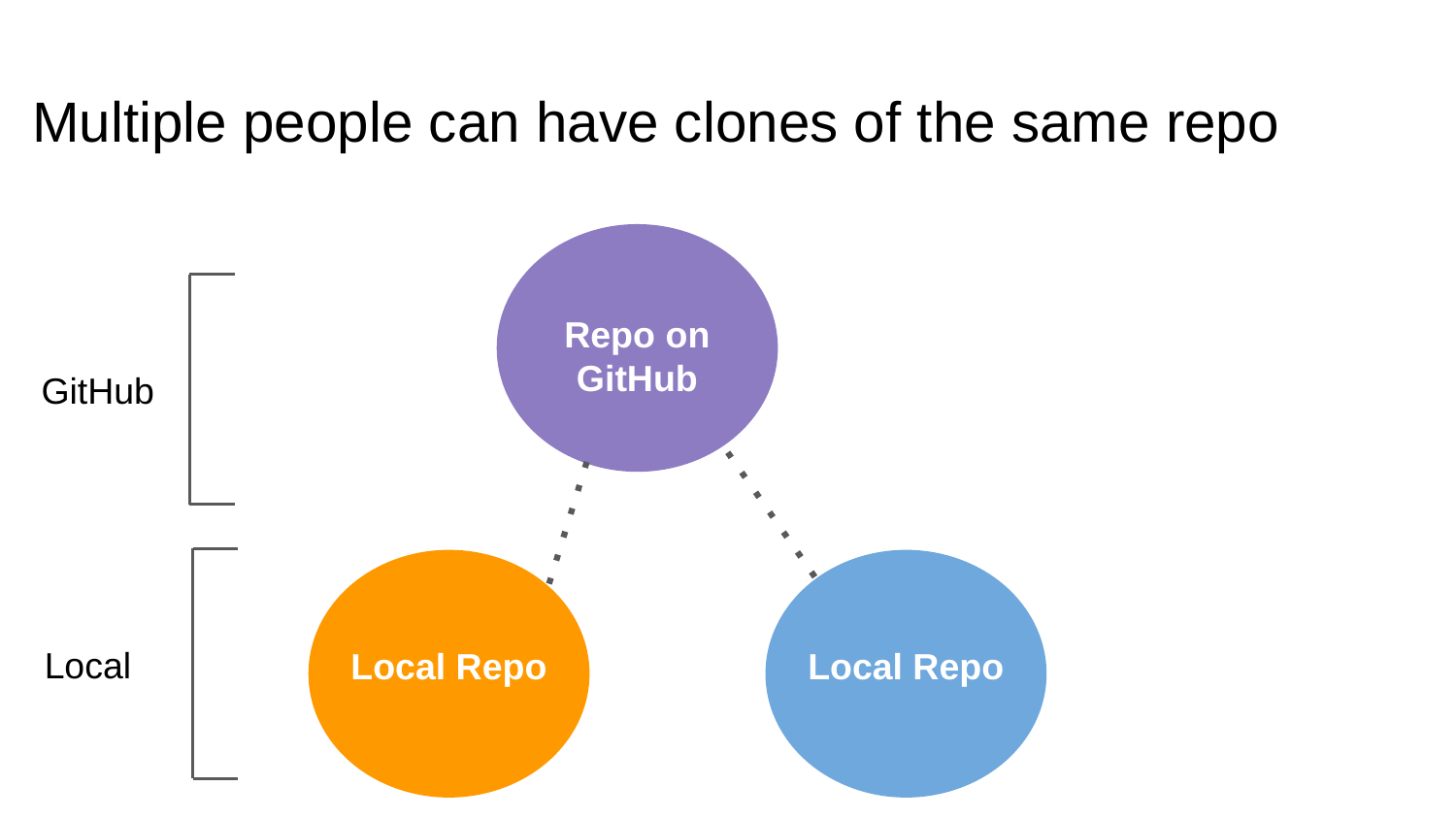

# Multiple people can have clones of the same repo

Repo on GitHub
GitHub

Local Repo

Local Repo
Local